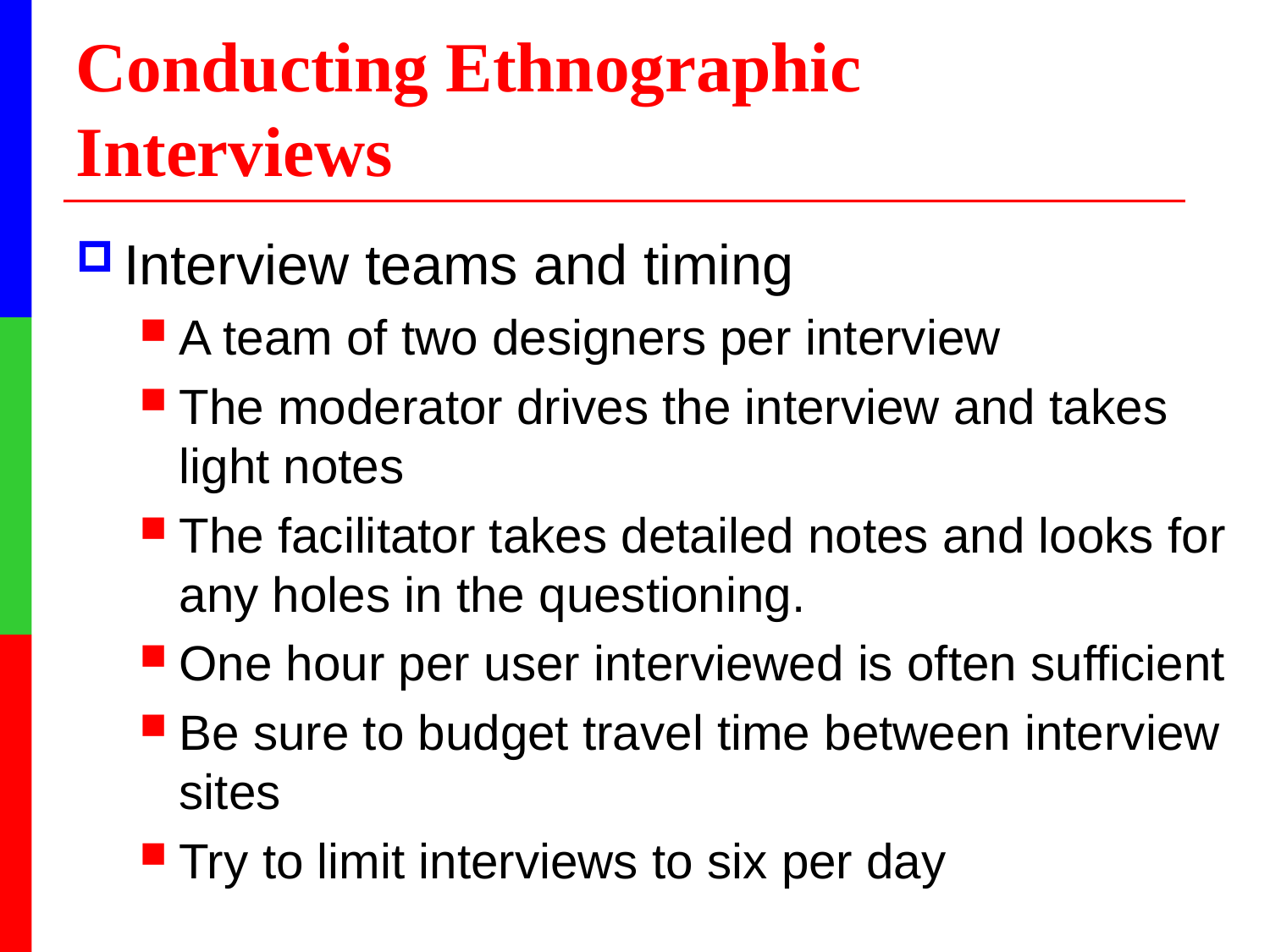

# Conducting Ethnographic Interviews
Interview teams and timing
A team of two designers per interview
The moderator drives the interview and takes light notes
The facilitator takes detailed notes and looks for any holes in the questioning.
One hour per user interviewed is often sufficient
Be sure to budget travel time between interview sites
Try to limit interviews to six per day